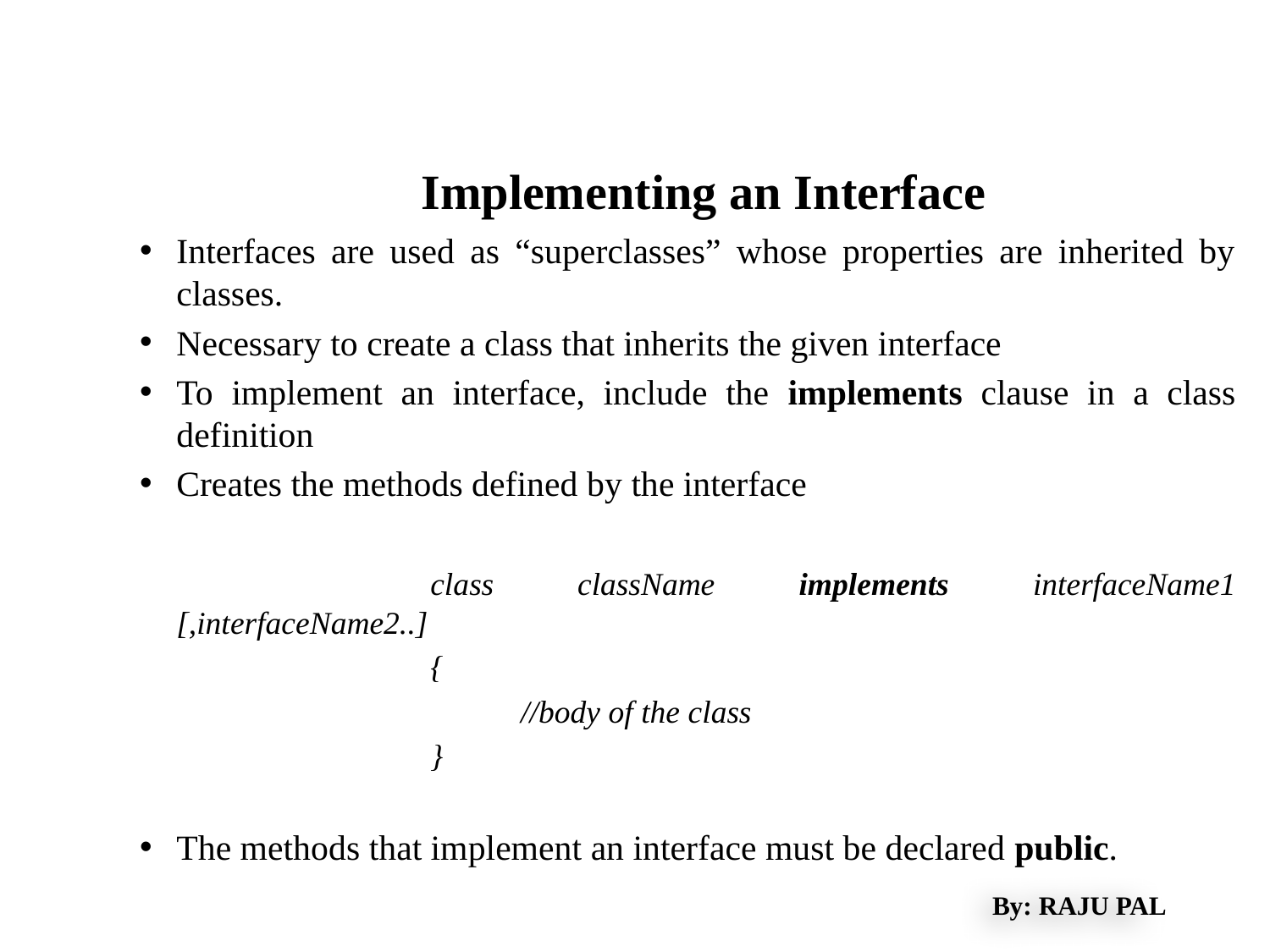

Implementing an Interface
Interfaces are used as “superclasses” whose properties are inherited by classes.
Necessary to create a class that inherits the given interface
To implement an interface, include the implements clause in a class definition
Creates the methods defined by the interface

			class className implements interfaceName1 [,interfaceName2..]
			{
//body of the class
			}

The methods that implement an interface must be declared public.